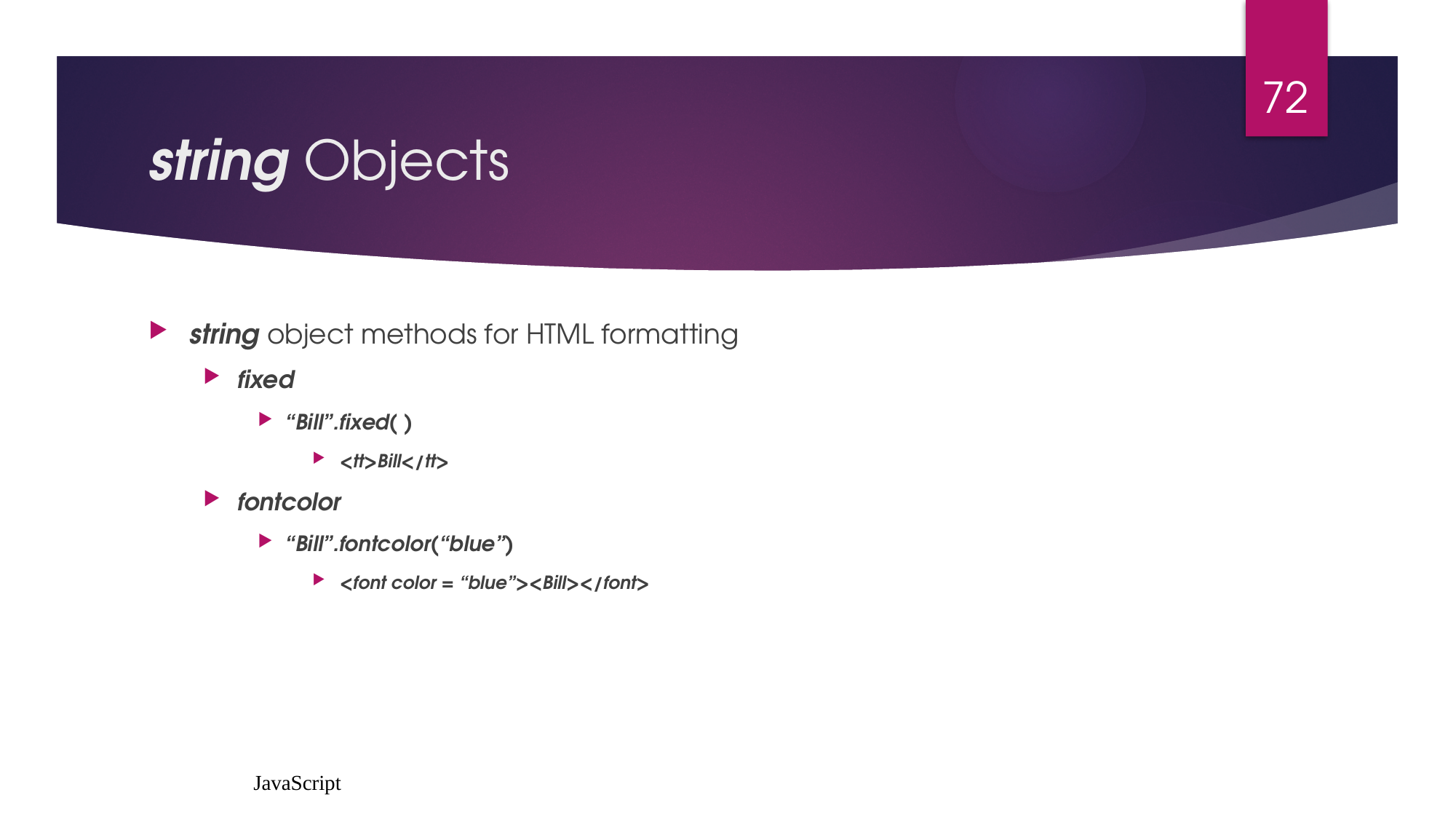

72
# string Objects
string object methods for HTML formatting
fixed
“Bill”.fixed( )
<tt>Bill</tt>
fontcolor
“Bill”.fontcolor(“blue”)
<font color = “blue”><Bill></font>
JavaScript